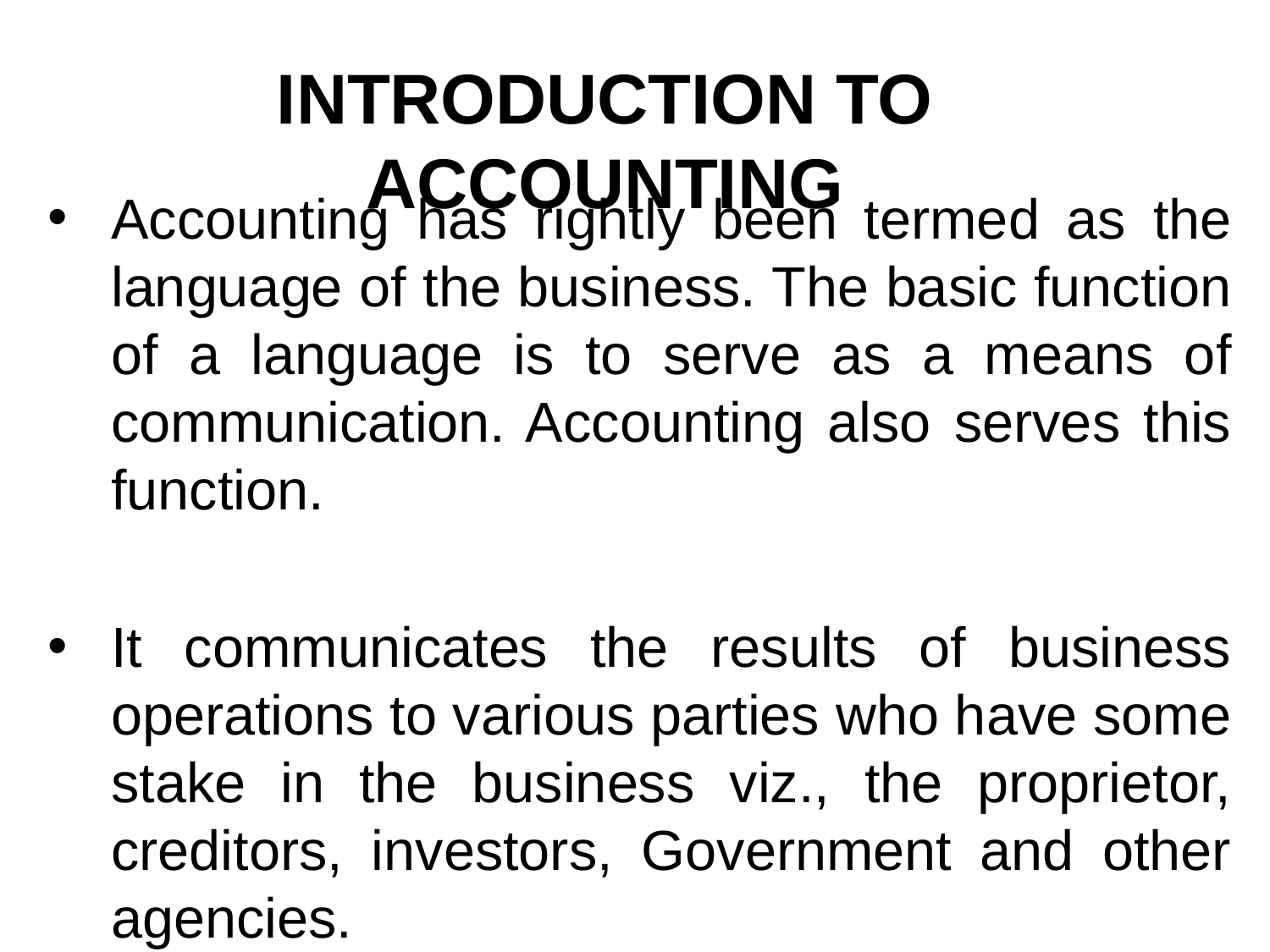

# INTRODUCTION TO ACCOUNTING
Accounting has rightly been termed as the language of the business. The basic function of a language is to serve as a means of communication. Accounting also serves this function.

It communicates the results of business operations to various parties who have some stake in the business viz., the proprietor, creditors, investors, Government and other agencies.